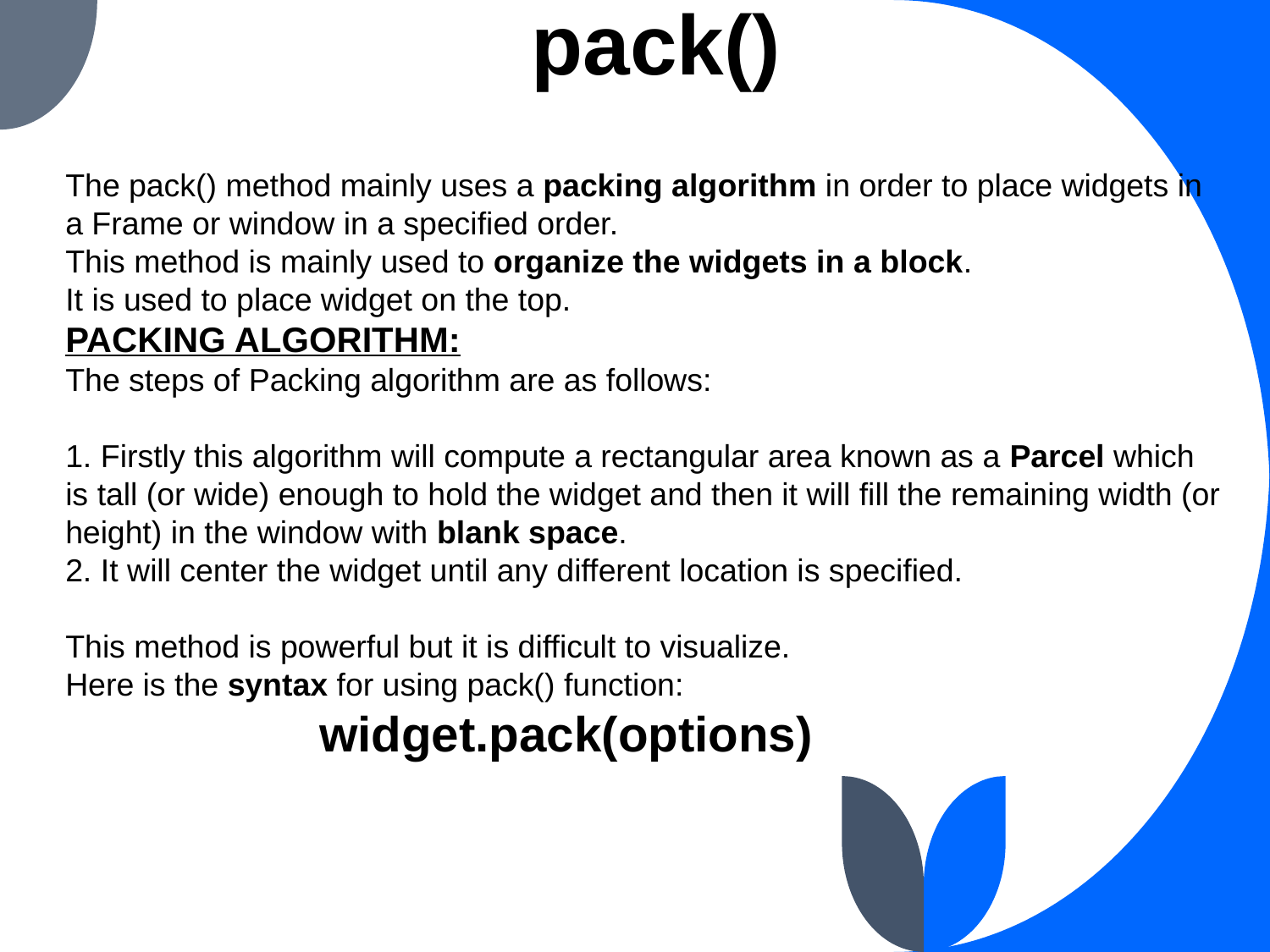

# pack()
The pack() method mainly uses a packing algorithm in order to place widgets in a Frame or window in a specified order.
This method is mainly used to organize the widgets in a block.
It is used to place widget on the top.
PACKING ALGORITHM:
The steps of Packing algorithm are as follows:

1. Firstly this algorithm will compute a rectangular area known as a Parcel which is tall (or wide) enough to hold the widget and then it will fill the remaining width (or height) in the window with blank space.
2. It will center the widget until any different location is specified.

This method is powerful but it is difficult to visualize.
Here is the syntax for using pack() function:
		widget.pack(options)